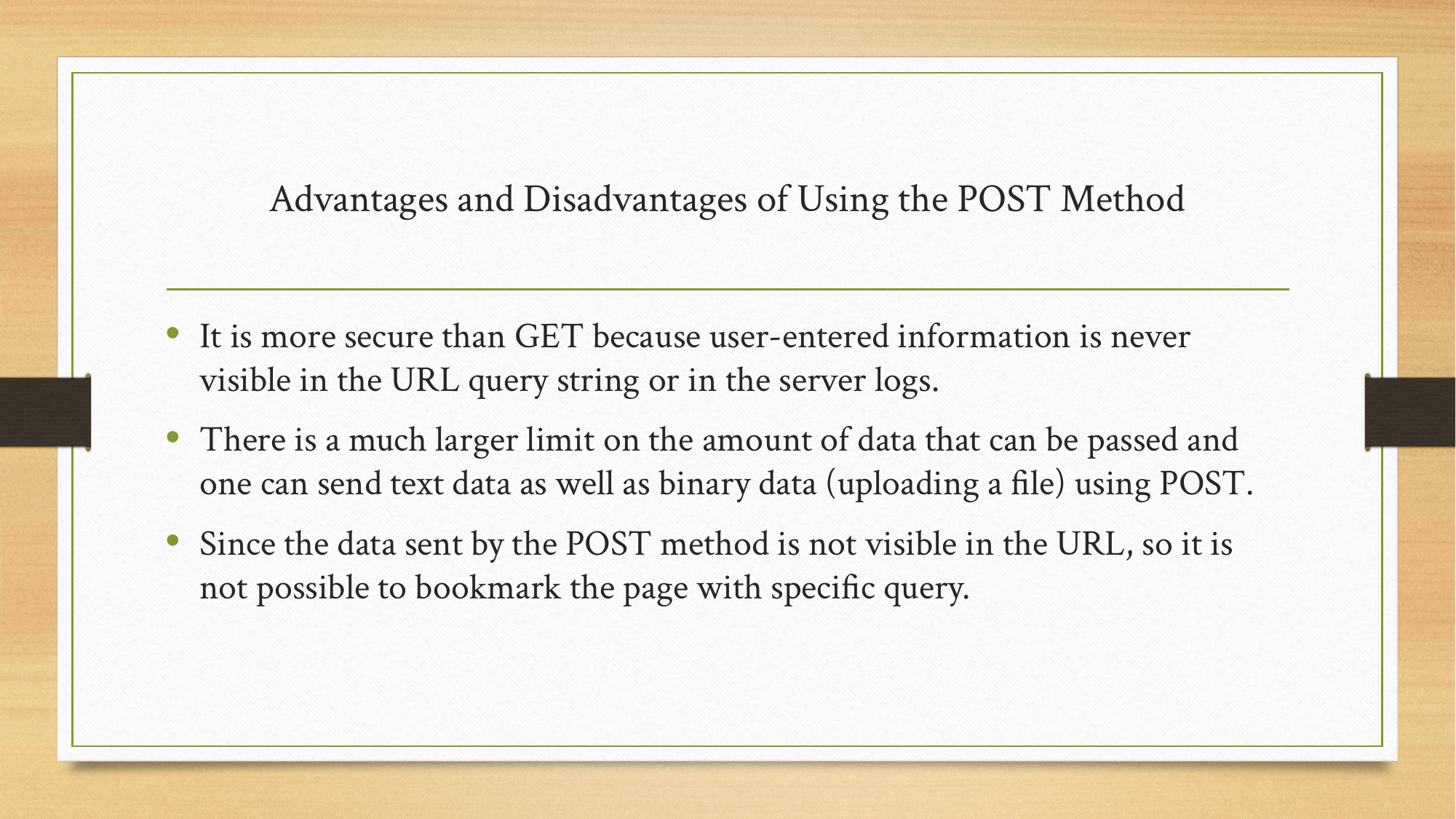

# Advantages and Disadvantages of Using the POST Method
It is more secure than GET because user-entered information is never visible in the URL query string or in the server logs.
There is a much larger limit on the amount of data that can be passed and one can send text data as well as binary data (uploading a file) using POST.
Since the data sent by the POST method is not visible in the URL, so it is not possible to bookmark the page with specific query.